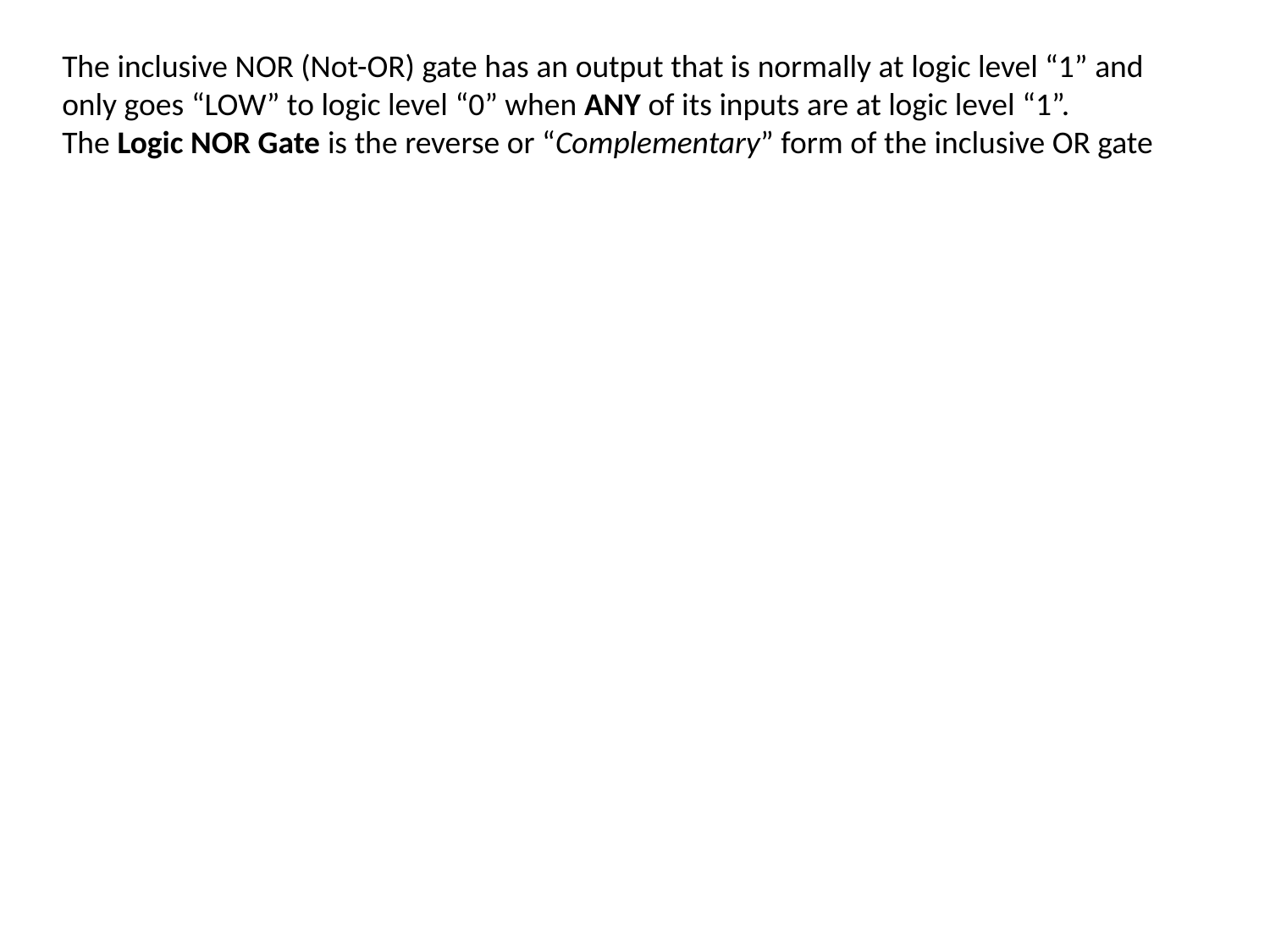

The inclusive NOR (Not-OR) gate has an output that is normally at logic level “1” and only goes “LOW” to logic level “0” when ANY of its inputs are at logic level “1”. The Logic NOR Gate is the reverse or “Complementary” form of the inclusive OR gate